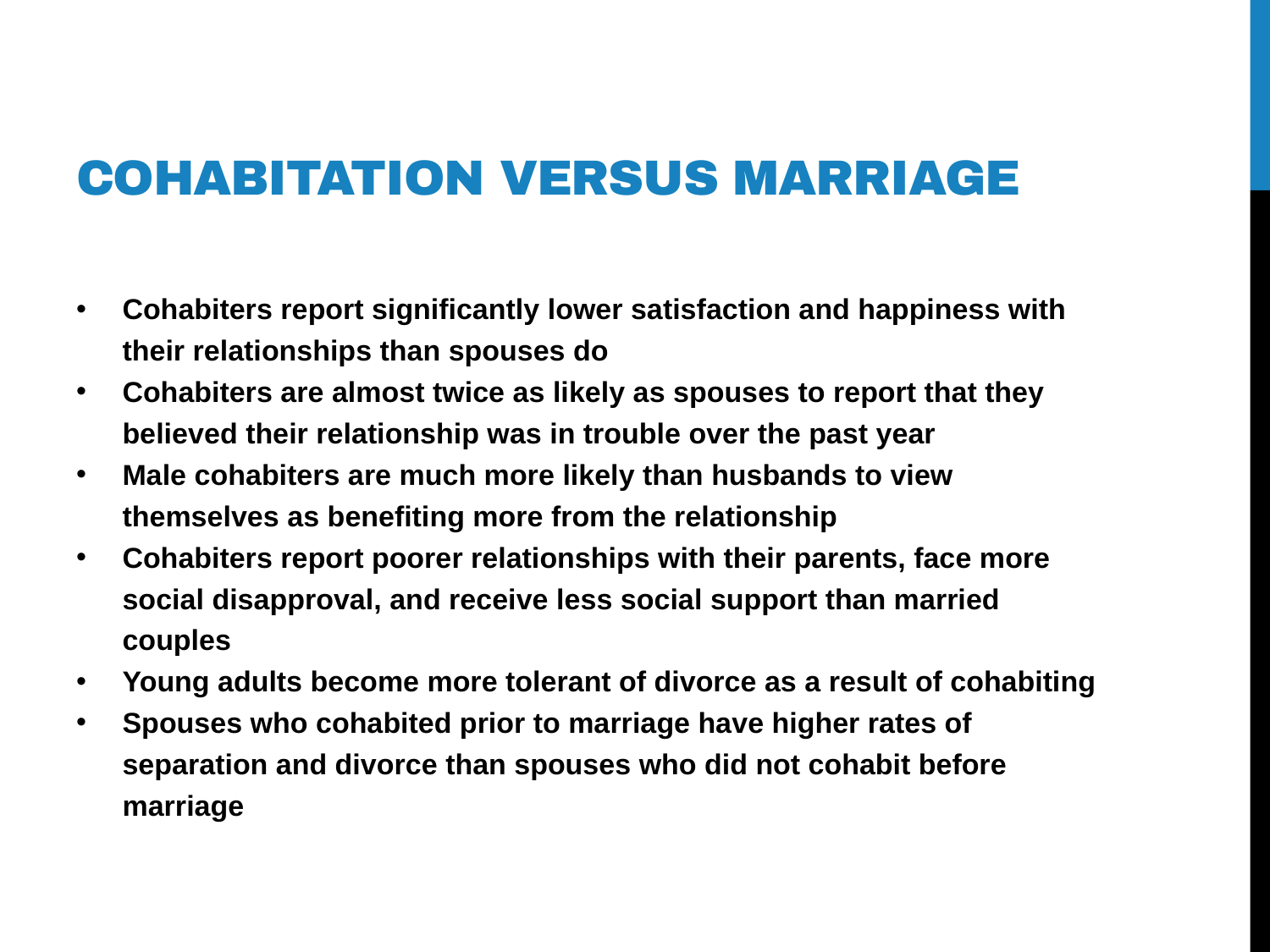

# Cohabitation versus marriage

Cohabiters report significantly lower satisfaction and happiness with their relationships than spouses do
Cohabiters are almost twice as likely as spouses to report that they believed their relationship was in trouble over the past year
Male cohabiters are much more likely than husbands to view themselves as benefiting more from the relationship
Cohabiters report poorer relationships with their parents, face more social disapproval, and receive less social support than married couples
Young adults become more tolerant of divorce as a result of cohabiting
Spouses who cohabited prior to marriage have higher rates of separation and divorce than spouses who did not cohabit before marriage